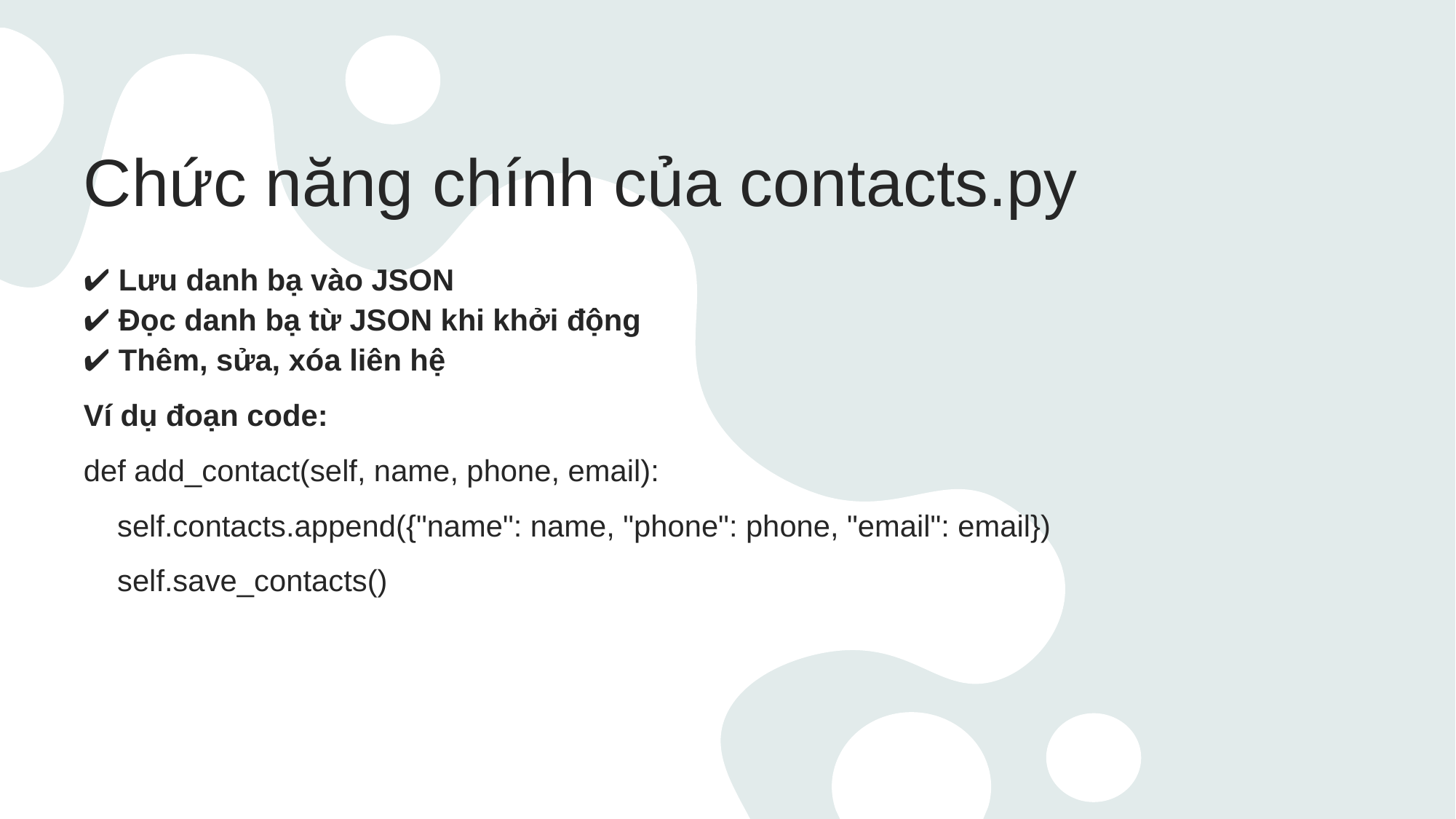

# Chức năng chính của contacts.py
✔ Lưu danh bạ vào JSON
✔ Đọc danh bạ từ JSON khi khởi động
✔ Thêm, sửa, xóa liên hệ
Ví dụ đoạn code:
def add_contact(self, name, phone, email):
    self.contacts.append({"name": name, "phone": phone, "email": email})
    self.save_contacts()